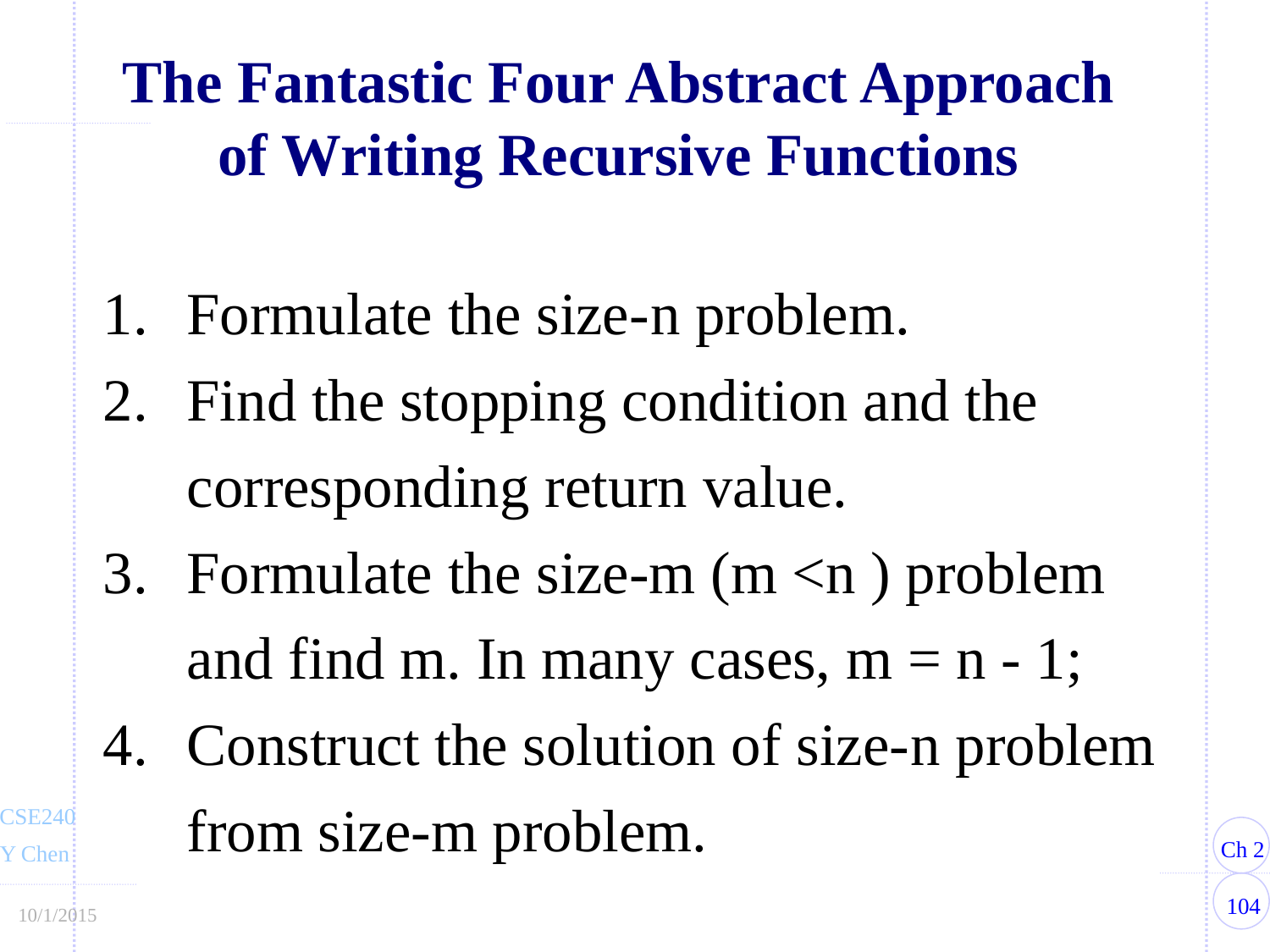

The Fantastic Four Abstract Approach
of Writing Recursive Functions
Formulate the size-n problem.
Find the stopping condition and the corresponding return value.
Formulate the size-m (m <n ) problem and find m. In many cases, m = n - 1;
Construct the solution of size-n problem from size-m problem.